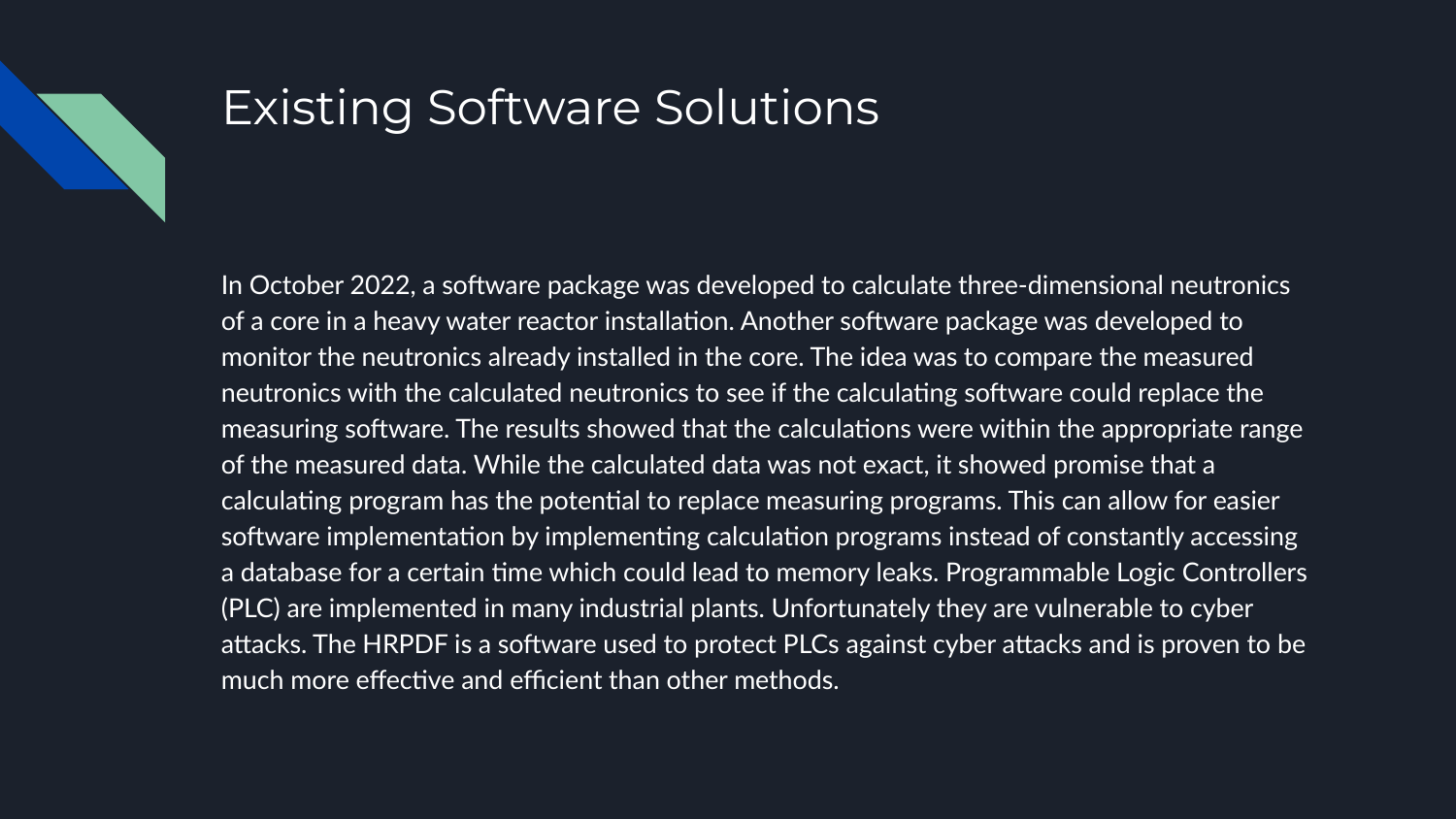

# Existing Software Solutions
In October 2022, a software package was developed to calculate three-dimensional neutronics of a core in a heavy water reactor installation. Another software package was developed to monitor the neutronics already installed in the core. The idea was to compare the measured neutronics with the calculated neutronics to see if the calculating software could replace the measuring software. The results showed that the calculations were within the appropriate range of the measured data. While the calculated data was not exact, it showed promise that a calculating program has the potential to replace measuring programs. This can allow for easier software implementation by implementing calculation programs instead of constantly accessing a database for a certain time which could lead to memory leaks. Programmable Logic Controllers (PLC) are implemented in many industrial plants. Unfortunately they are vulnerable to cyber attacks. The HRPDF is a software used to protect PLCs against cyber attacks and is proven to be much more effective and efficient than other methods.